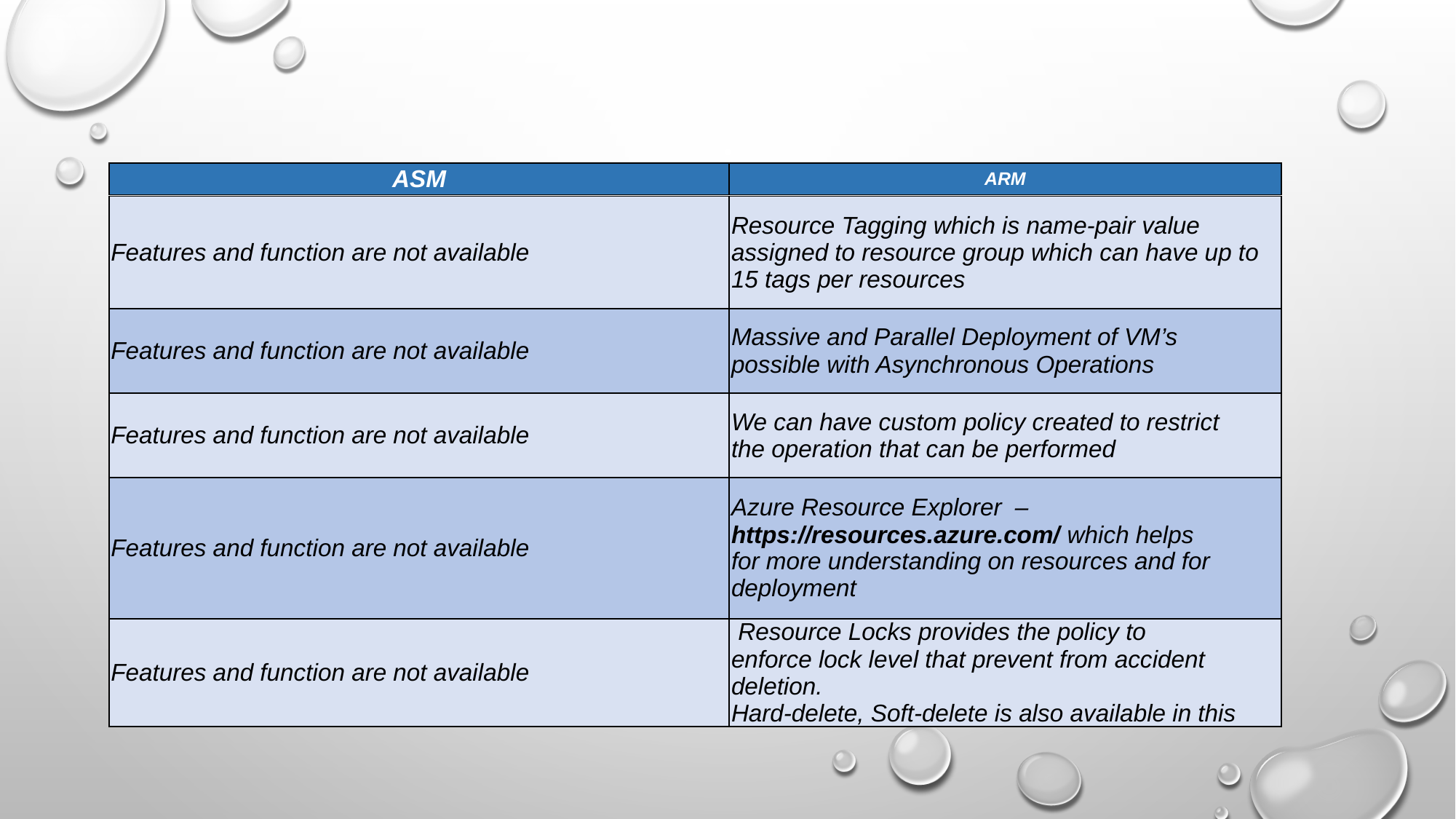

| ASM | ARM |
| --- | --- |
| Features and function are not available | Resource Tagging which is name-pair value assigned to resource group which can have up to 15 tags per resources |
| --- | --- |
| Features and function are not available | Massive and Parallel Deployment of VM’s possible with Asynchronous Operations |
| Features and function are not available | We can have custom policy created to restrict the operation that can be performed |
| Features and function are not available | Azure Resource Explorer  – https://resources.azure.com/ which helps for more understanding on resources and for deployment |
| Features and function are not available | Resource Locks provides the policy to enforce lock level that prevent from accident deletion. Hard-delete, Soft-delete is also available in this |